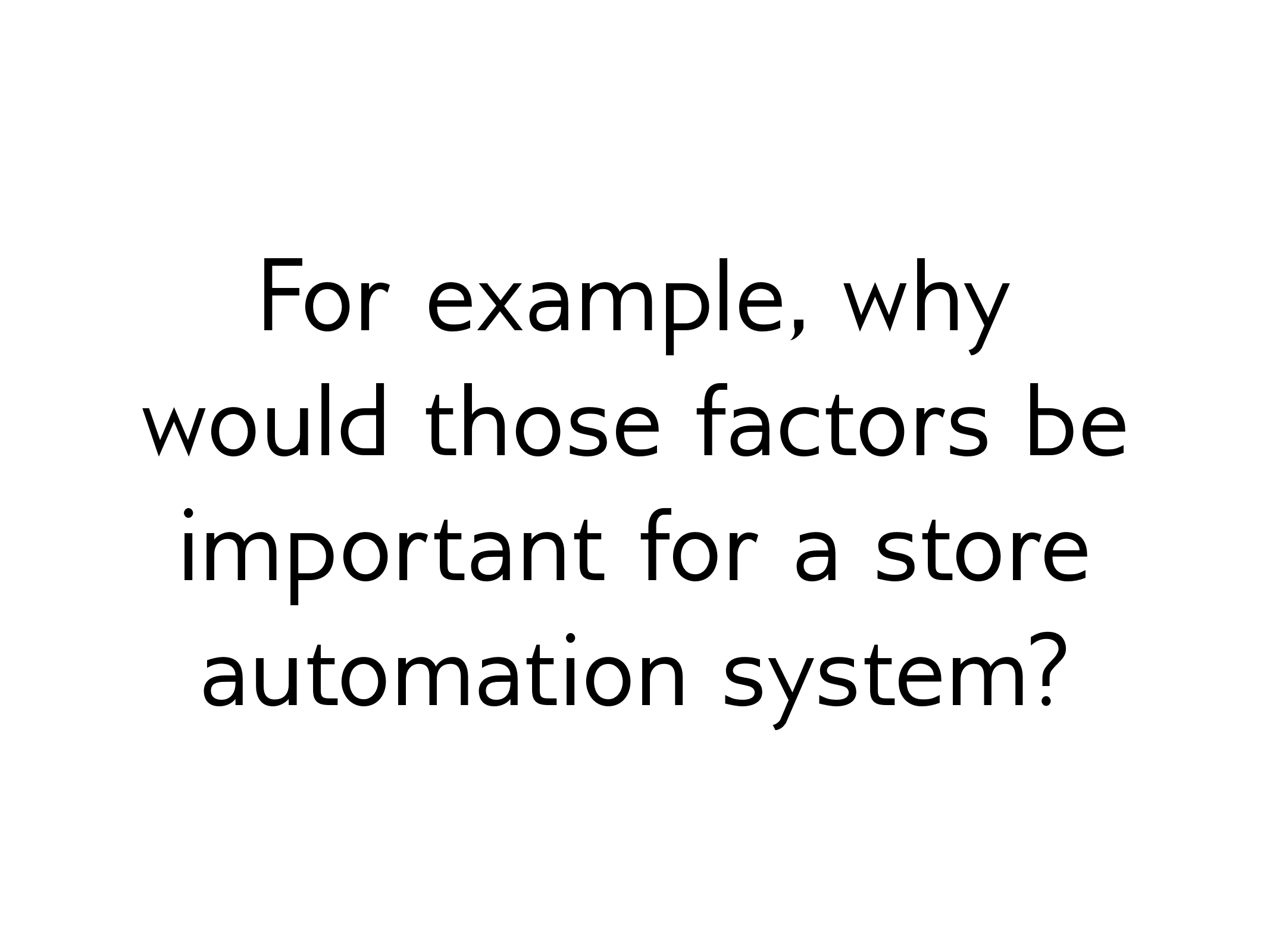

# For example, why would those factors be important for a store automation system?